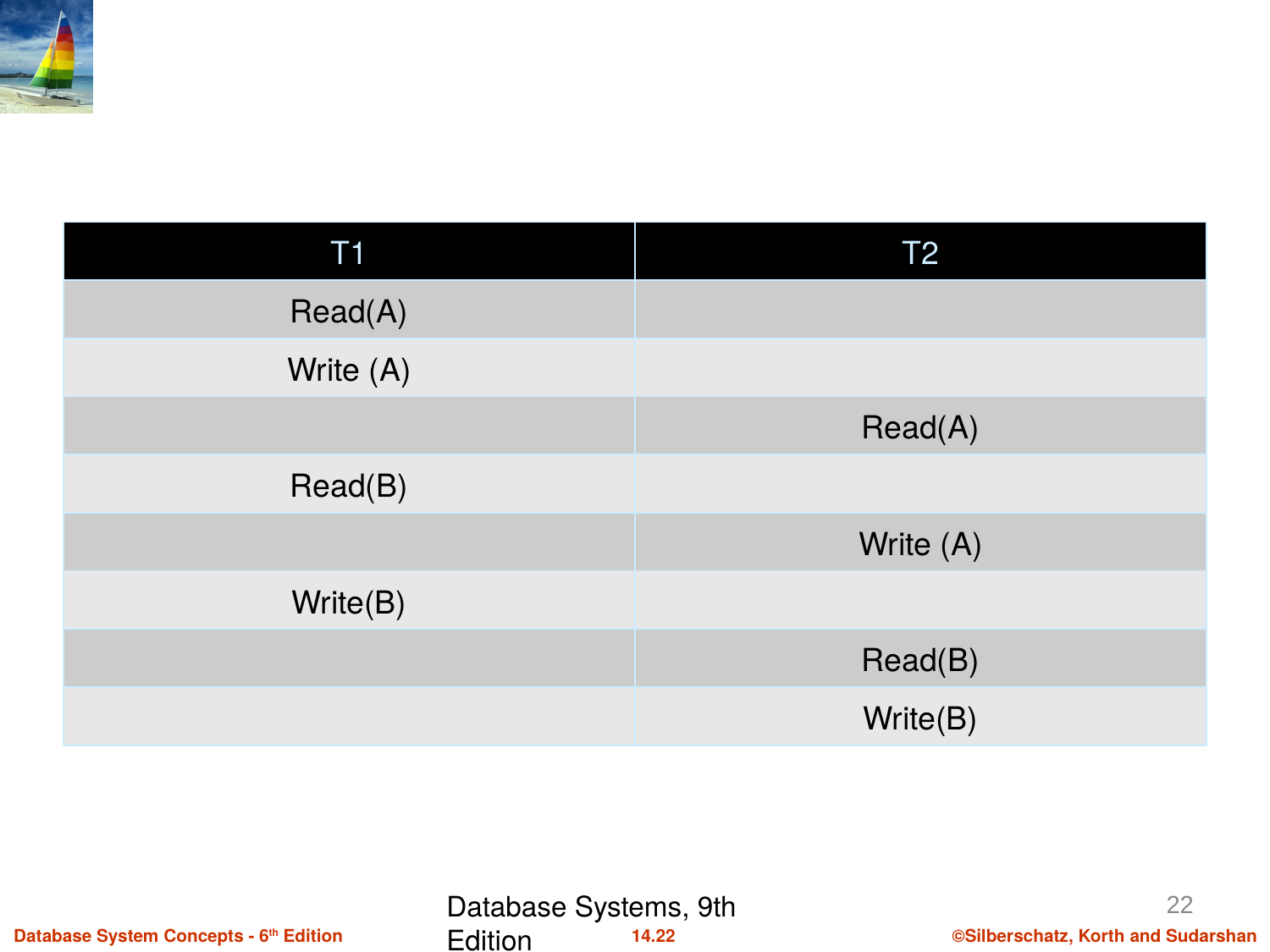

#

| T1 | T2 |
| --- | --- |
| Read(A) |  |
| Write (A) |  |
|  | Read(A) |
| Read(B) |  |
|  | Write (A) |
| Write(B) |  |
|  | Read(B) |
|  | Write(B) |
Database Systems, 9th Edition
22